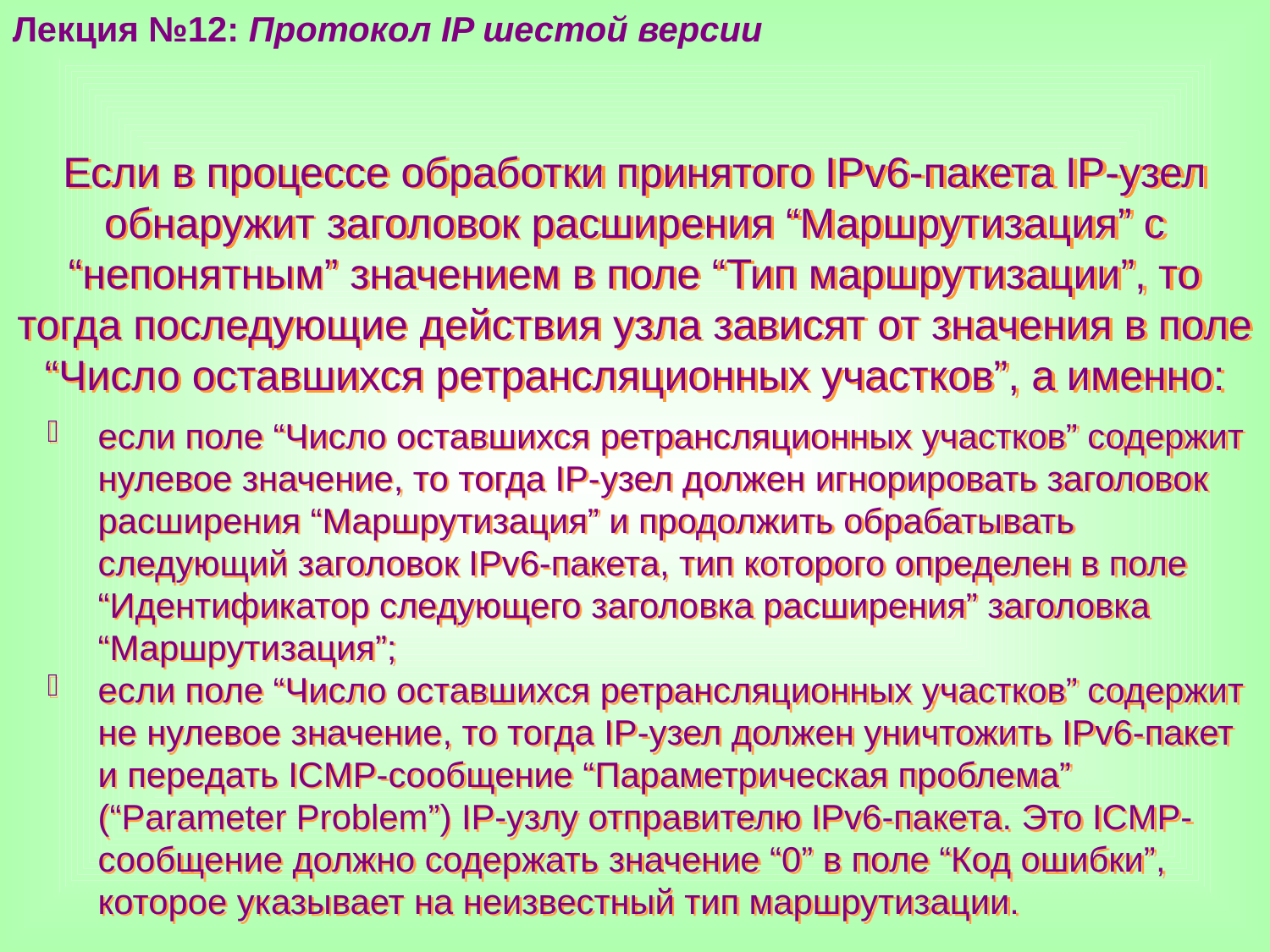

Лекция №12: Протокол IP шестой версии
Если в процессе обработки принятого IPv6-пакета IP-узел обнаружит заголовок расширения “Маршрутизация” с “непонятным” значением в поле “Тип маршрутизации”, то тогда последующие действия узла зависят от значения в поле “Число оставшихся ретрансляционных участков”, а именно:
если поле “Число оставшихся ретрансляционных участков” содержит нулевое значение, то тогда IP-узел должен игнорировать заголовок расширения “Маршрутизация” и продолжить обрабатывать следующий заголовок IPv6-пакета, тип которого определен в поле “Идентификатор следующего заголовка расширения” заголовка “Маршрутизация”;
если поле “Число оставшихся ретрансляционных участков” содержит не нулевое значение, то тогда IP-узел должен уничтожить IPv6-пакет и передать ICMP-сообщение “Параметрическая проблема” (“Parameter Problem”) IP-узлу отправителю IPv6-пакета. Это ICMP-сообщение должно содержать значение “0” в поле “Код ошибки”, которое указывает на неизвестный тип маршрутизации.